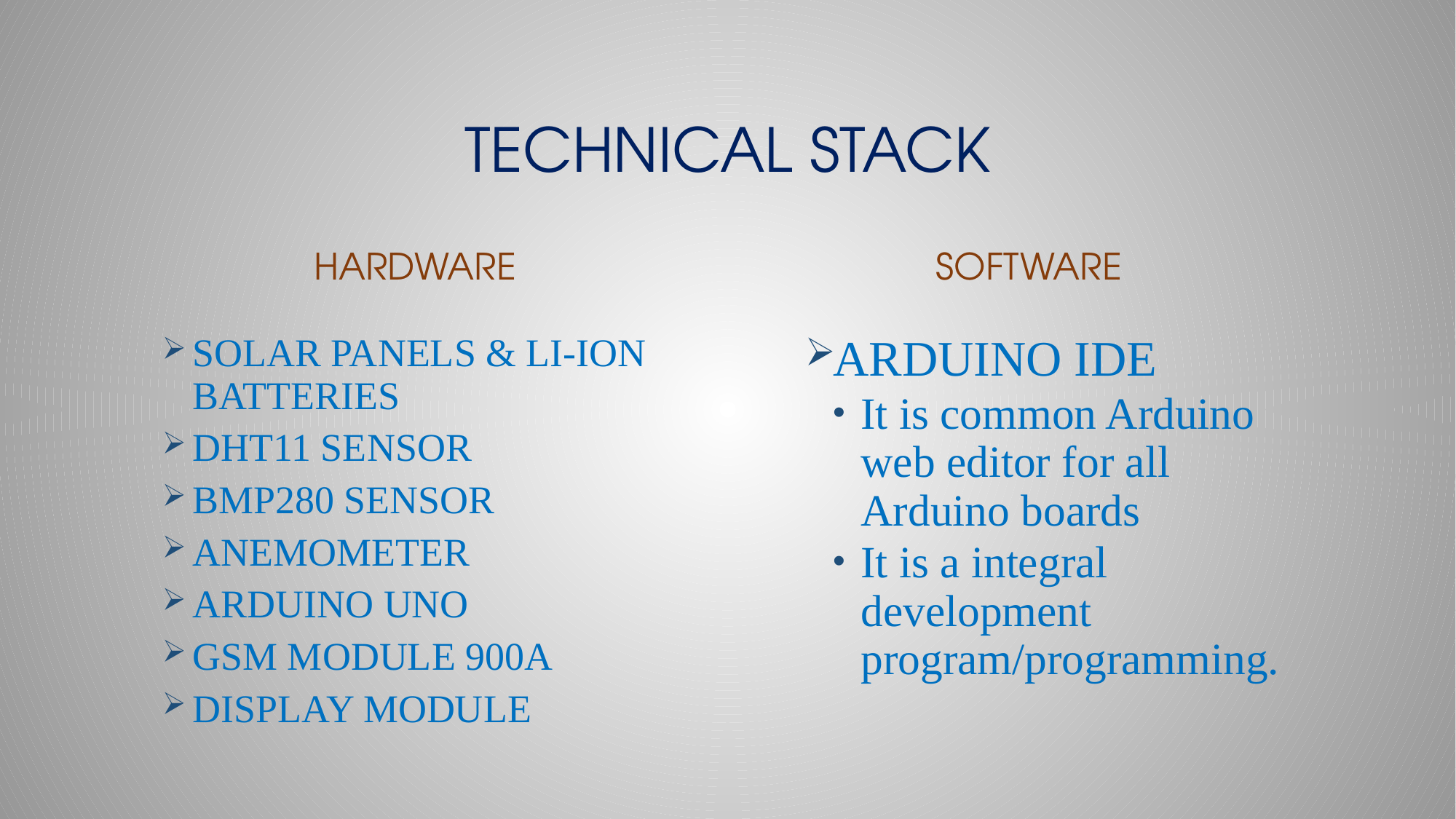

# TECHNICAL STACK
HARDWARE
SOFTWARE
SOLAR PANELS & LI-ION  BATTERIES
DHT11 SENSOR
BMP280 SENSOR
ANEMOMETER
ARDUINO UNO
GSM MODULE 900A
DISPLAY MODULE

ARDUINO IDE
It is common Arduino web editor for all Arduino boards
It is a integral development program/programming.